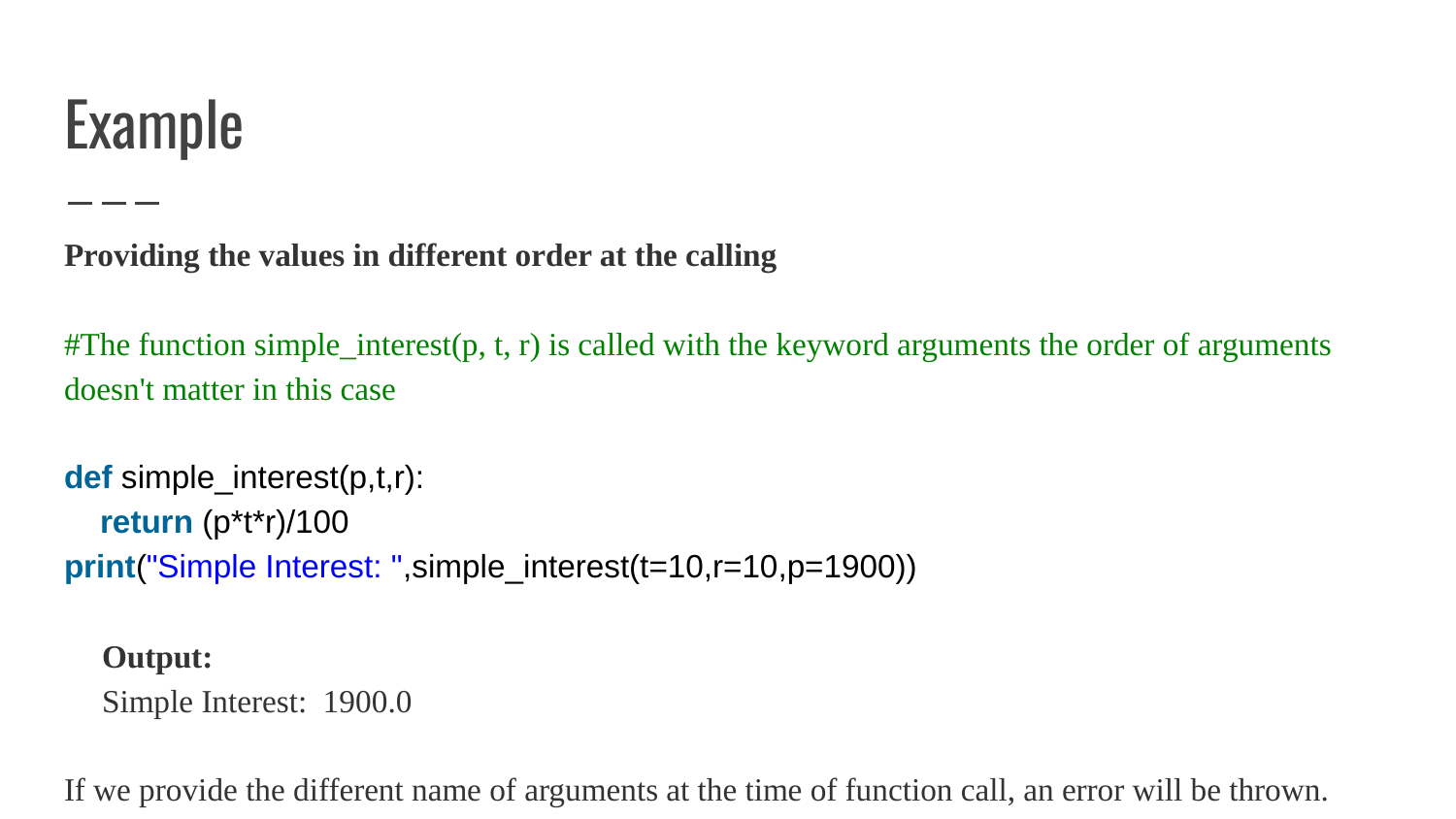

# Example
Providing the values in different order at the calling

#The function simple_interest(p, t, r) is called with the keyword arguments the order of arguments doesn't matter in this case

def simple_interest(p,t,r):
    return (p*t*r)/100
print("Simple Interest: ",simple_interest(t=10,r=10,p=1900))

If we provide the different name of arguments at the time of function call, an error will be thrown.
Output:
Simple Interest:  1900.0